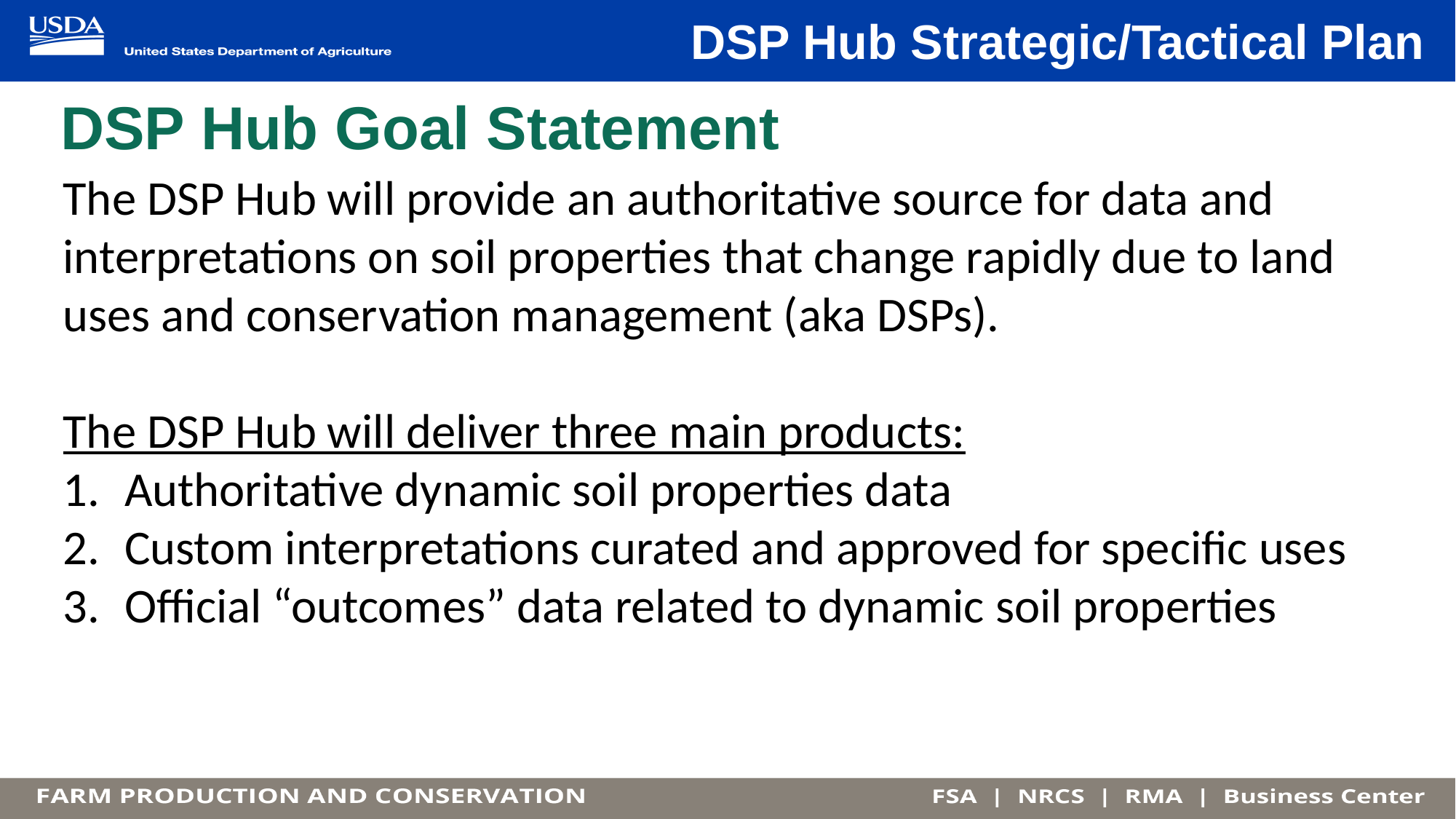

DSP Hub Strategic/Tactical Plan
# DSP Hub Goal Statement
The DSP Hub will provide an authoritative source for data and interpretations on soil properties that change rapidly due to land uses and conservation management (aka DSPs).

The DSP Hub will deliver three main products:
Authoritative dynamic soil properties data
Custom interpretations curated and approved for specific uses
Official “outcomes” data related to dynamic soil properties